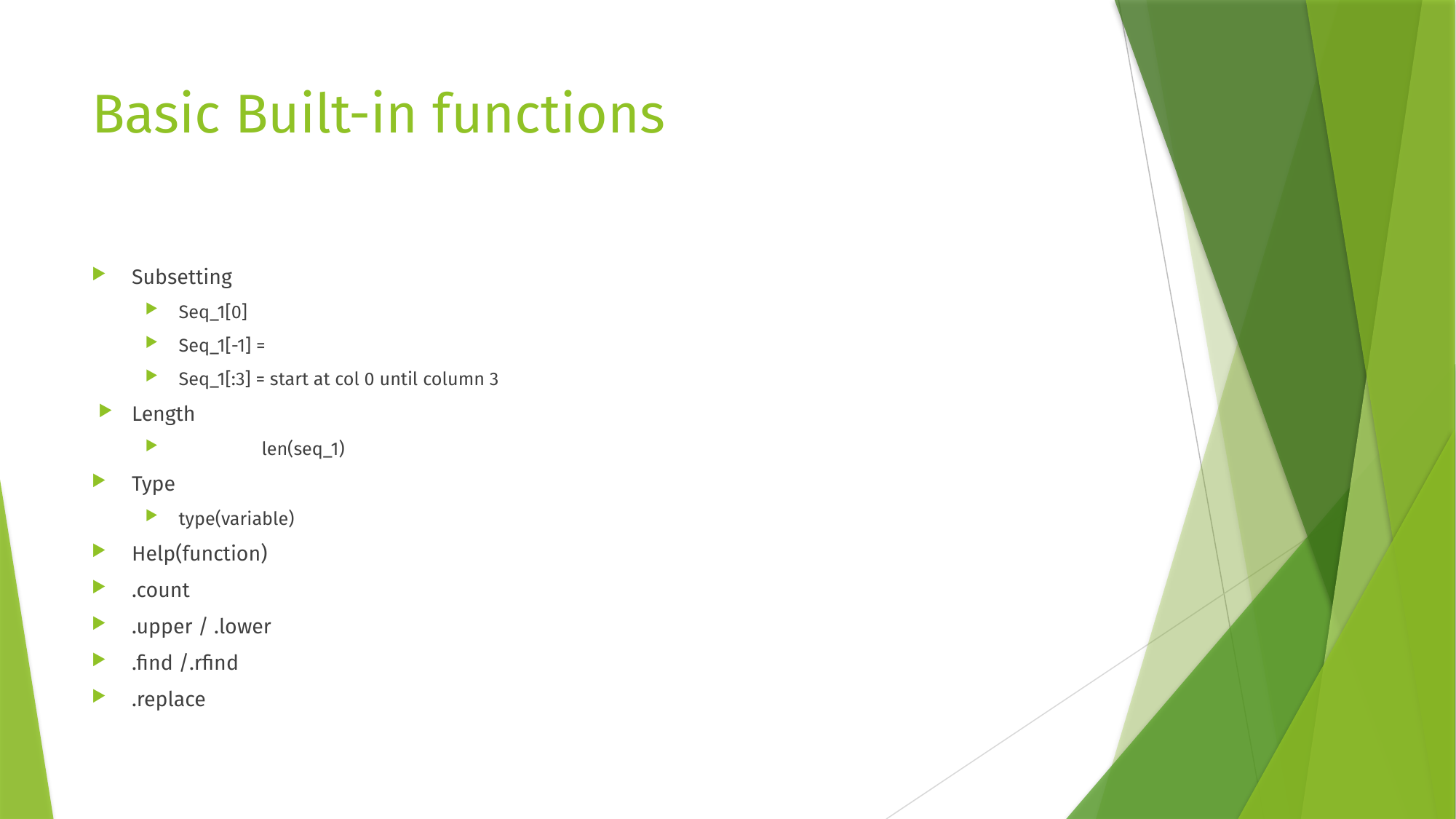

# Basic Built-in functions
Subsetting
Seq_1[0]
Seq_1[-1] =
Seq_1[:3] = start at col 0 until column 3
Length
	len(seq_1)
Type
type(variable)
Help(function)
.count
.upper / .lower
.find /.rfind
.replace